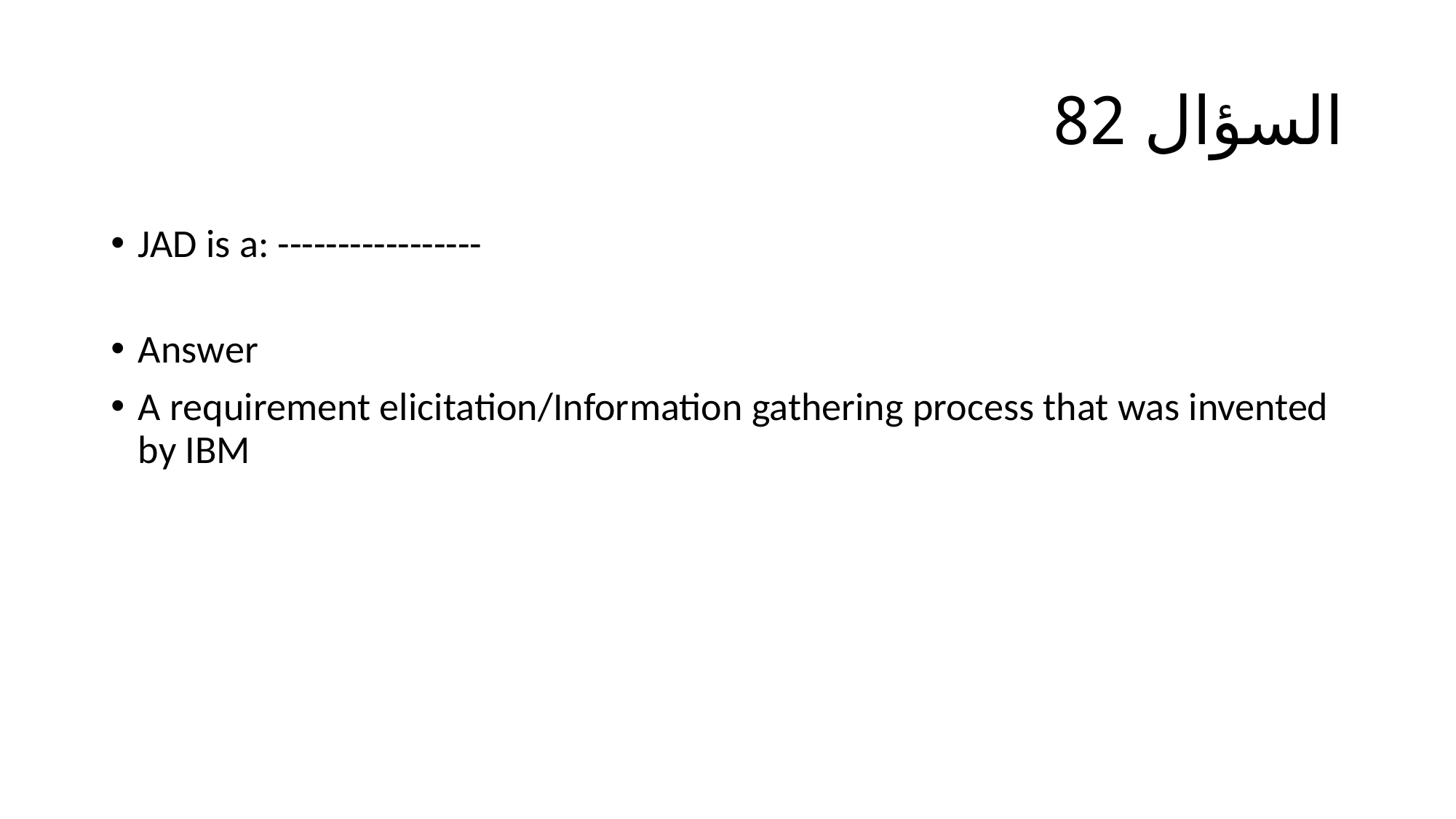

# السؤال 82
JAD is a: -----------------
Answer
A requirement elicitation/Information gathering process that was invented by IBM